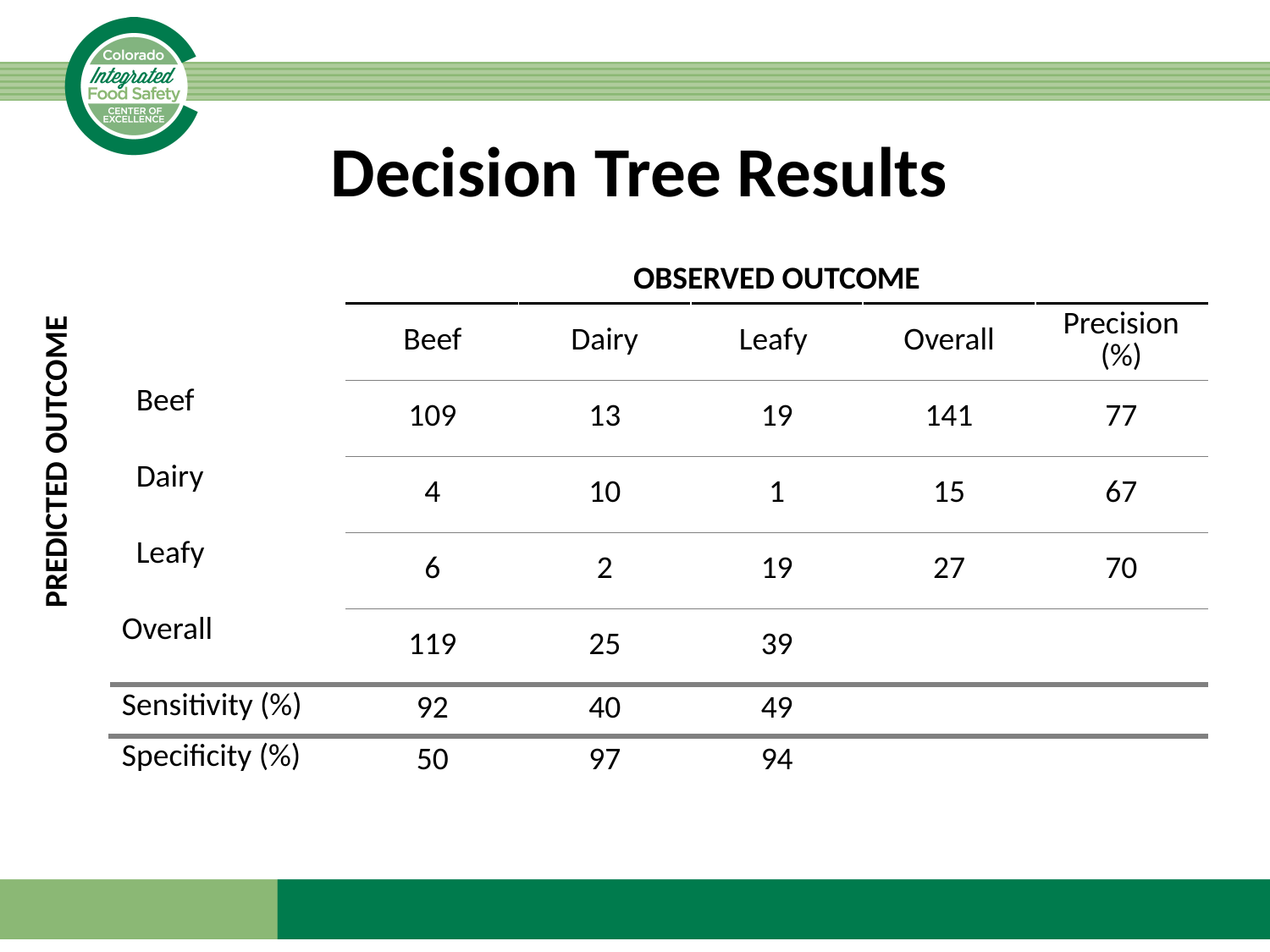

# Decision Tree Results
|  |  | OBSERVED OUTCOME |  |  |  |  |
| --- | --- | --- | --- | --- | --- | --- |
| PREDICTED OUTCOME |  | Beef | Dairy | Leafy | Overall | Precision (%) |
|  | Beef | 109 | 13 | 19 | 141 | 77 |
|  | Dairy | 4 | 10 | 1 | 15 | 67 |
|  | Leafy | 6 | 2 | 19 | 27 | 70 |
|  | Overall | 119 | 25 | 39 |  |  |
|  | Sensitivity (%) | 92 | 40 | 49 |  |  |
|  | Specificity (%) | 50 | 97 | 94 |  |  |